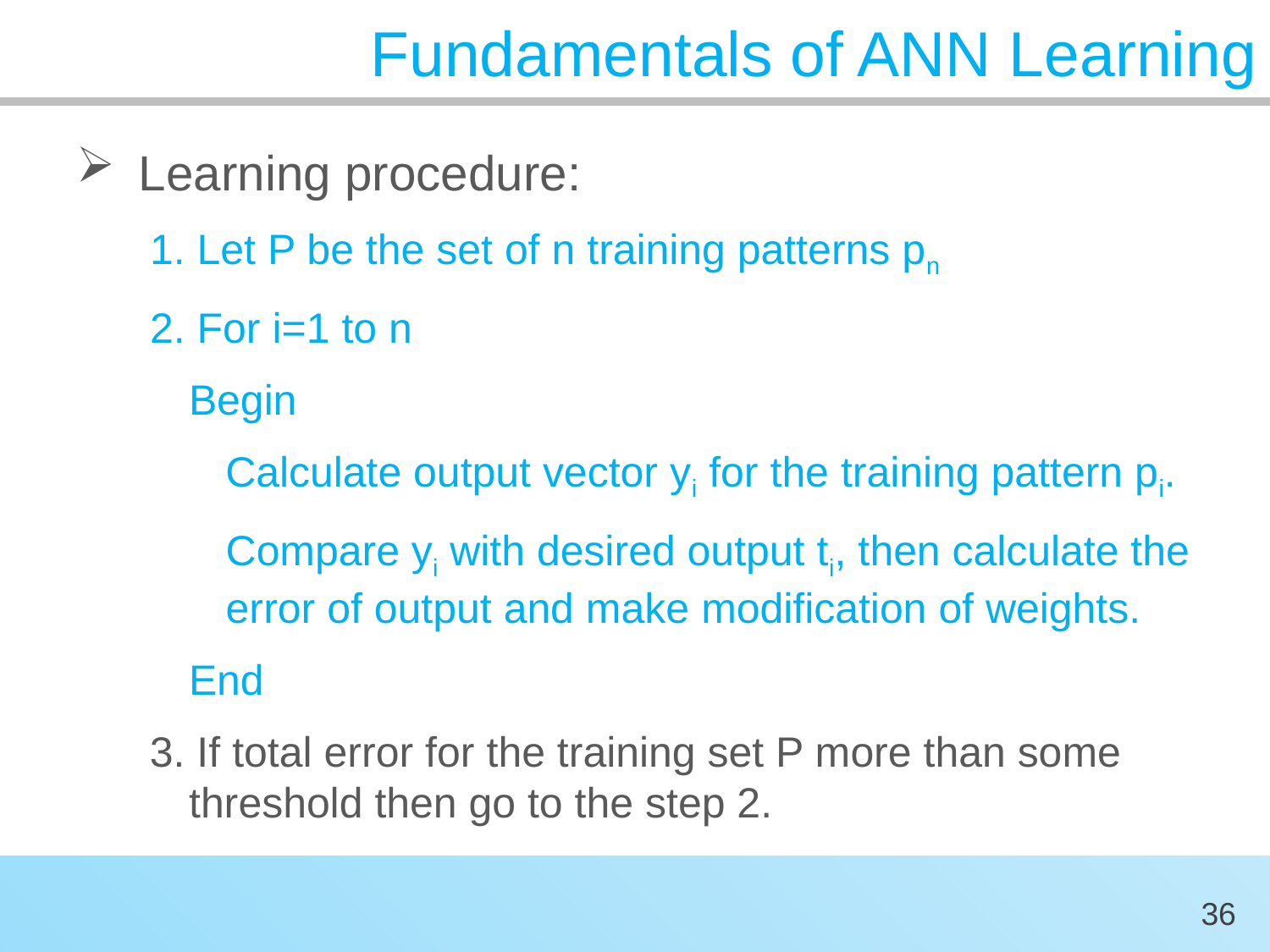

# Fundamentals of ANN Learning
Learning procedure:
1. Let P be the set of n training patterns pn
2. For i=1 to n
Begin
Calculate output vector yi for the training pattern pi.
Compare yi with desired output ti, then calculate the error of output and make modification of weights.
End
3. If total error for the training set P more than some threshold then go to the step 2.